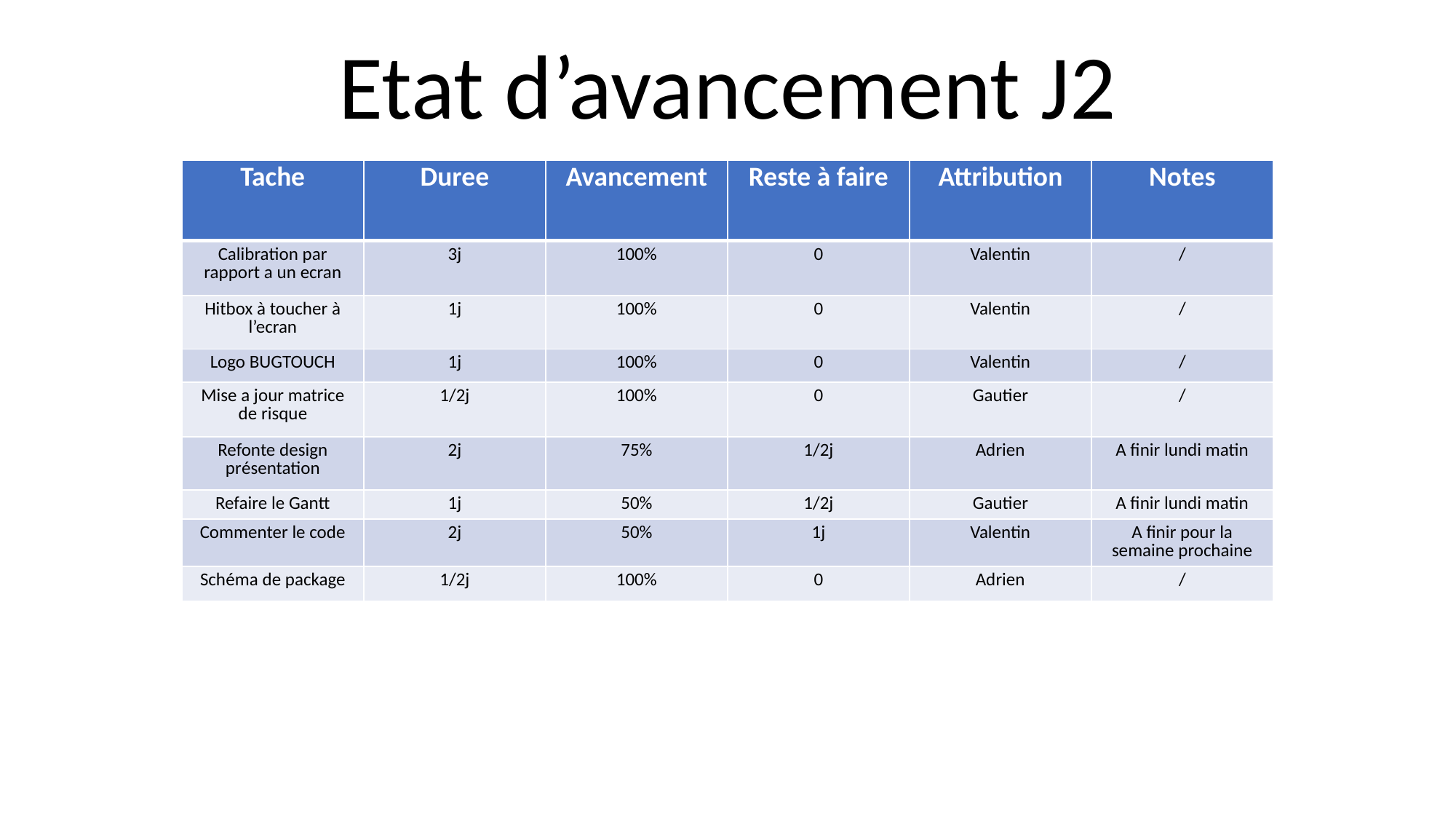

# Etat d’avancement J2
| Tache | Duree | Avancement | Reste à faire | Attribution | Notes |
| --- | --- | --- | --- | --- | --- |
| Calibration par rapport a un ecran | 3j | 100% | 0 | Valentin | / |
| Hitbox à toucher à l’ecran | 1j | 100% | 0 | Valentin | / |
| Logo BUGTOUCH | 1j | 100% | 0 | Valentin | / |
| Mise a jour matrice de risque | 1/2j | 100% | 0 | Gautier | / |
| Refonte design présentation | 2j | 75% | 1/2j | Adrien | A finir lundi matin |
| Refaire le Gantt | 1j | 50% | 1/2j | Gautier | A finir lundi matin |
| Commenter le code | 2j | 50% | 1j | Valentin | A finir pour la semaine prochaine |
| Schéma de package | 1/2j | 100% | 0 | Adrien | / |